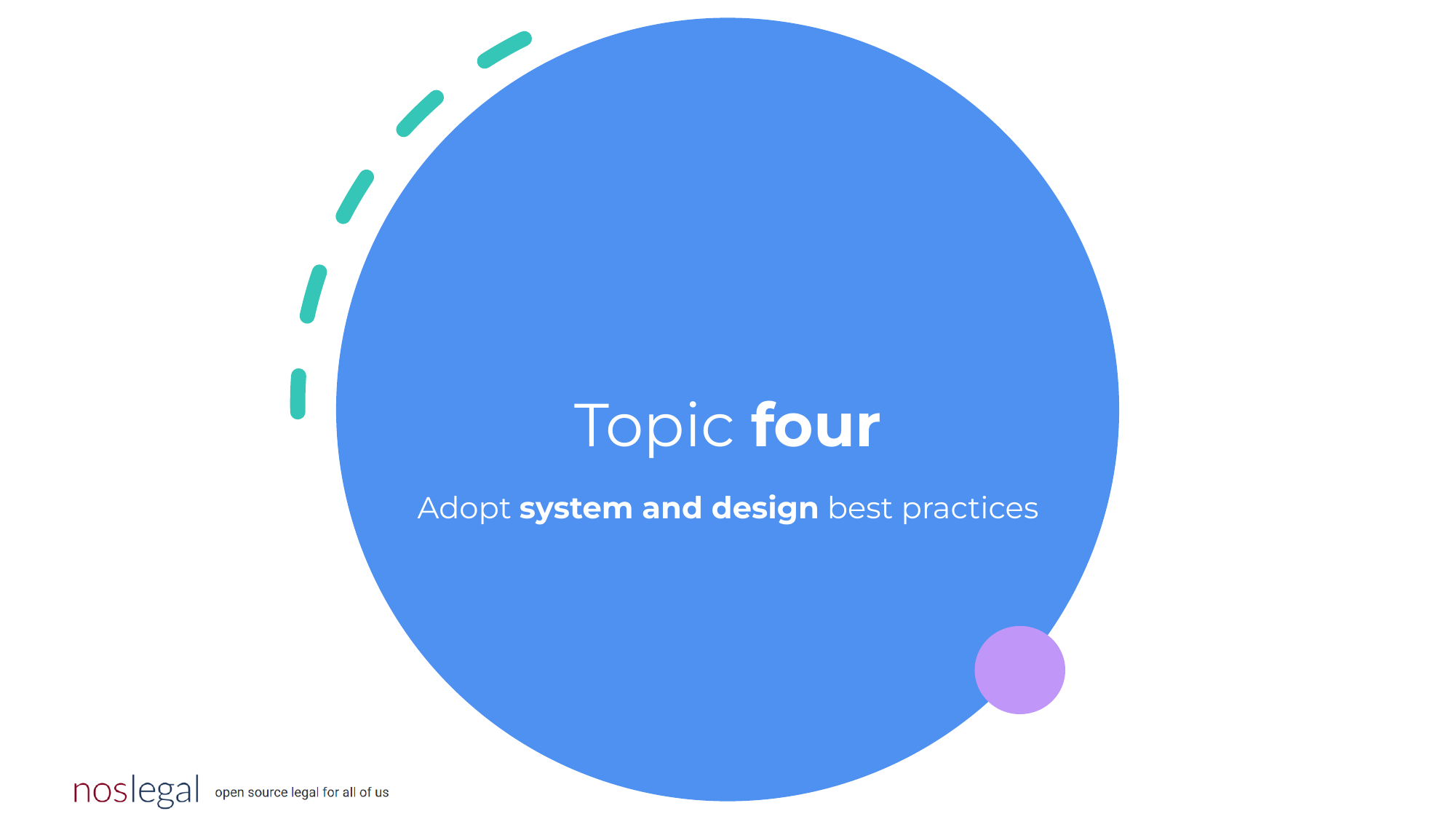

# Topic four
Adopt system and design best practices